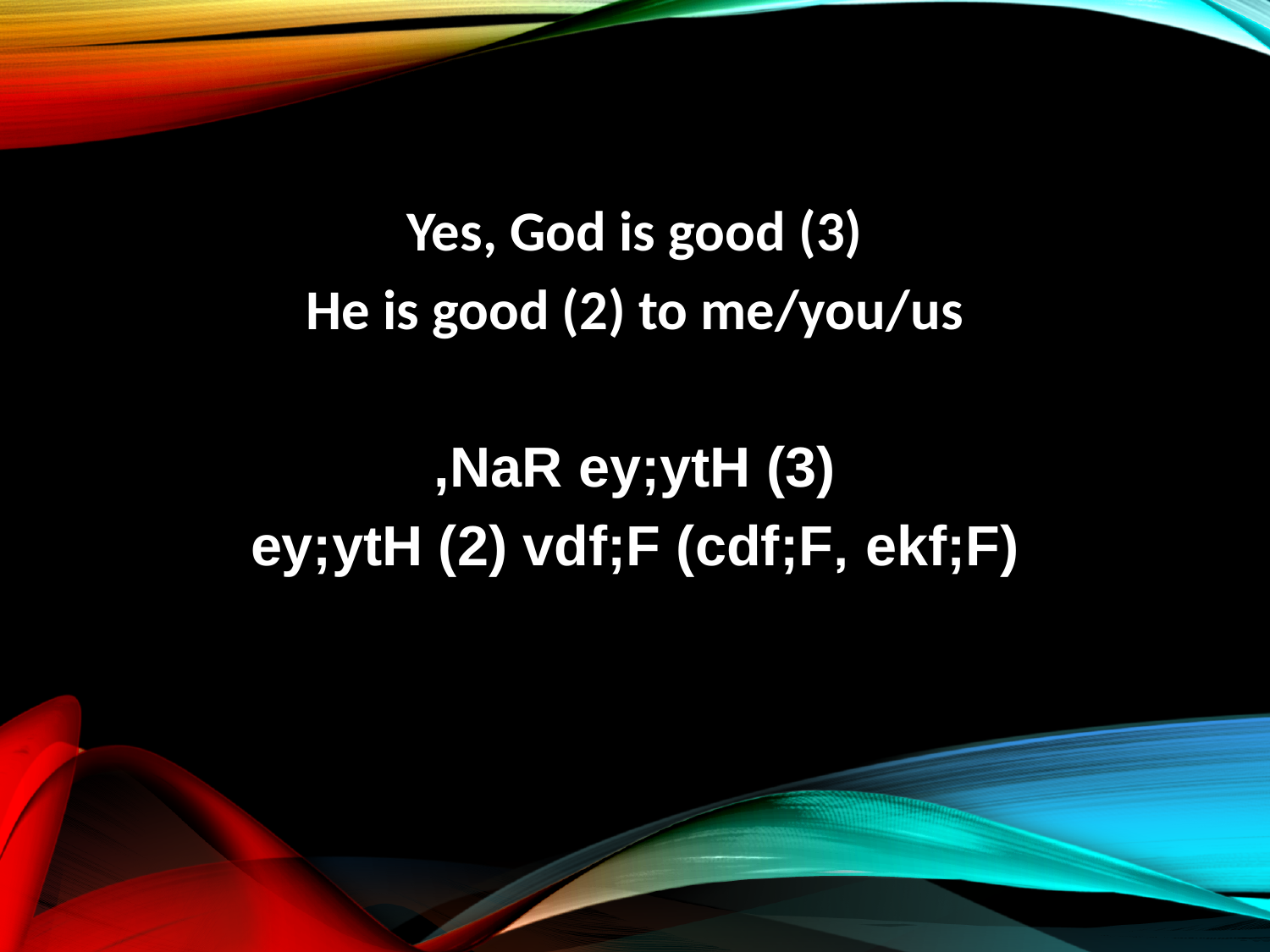

Yes, God is good (3)
He is good (2) to me/you/us

,NaR ey;ytH (3)
ey;ytH (2) vdf;F (cdf;F, ekf;F)